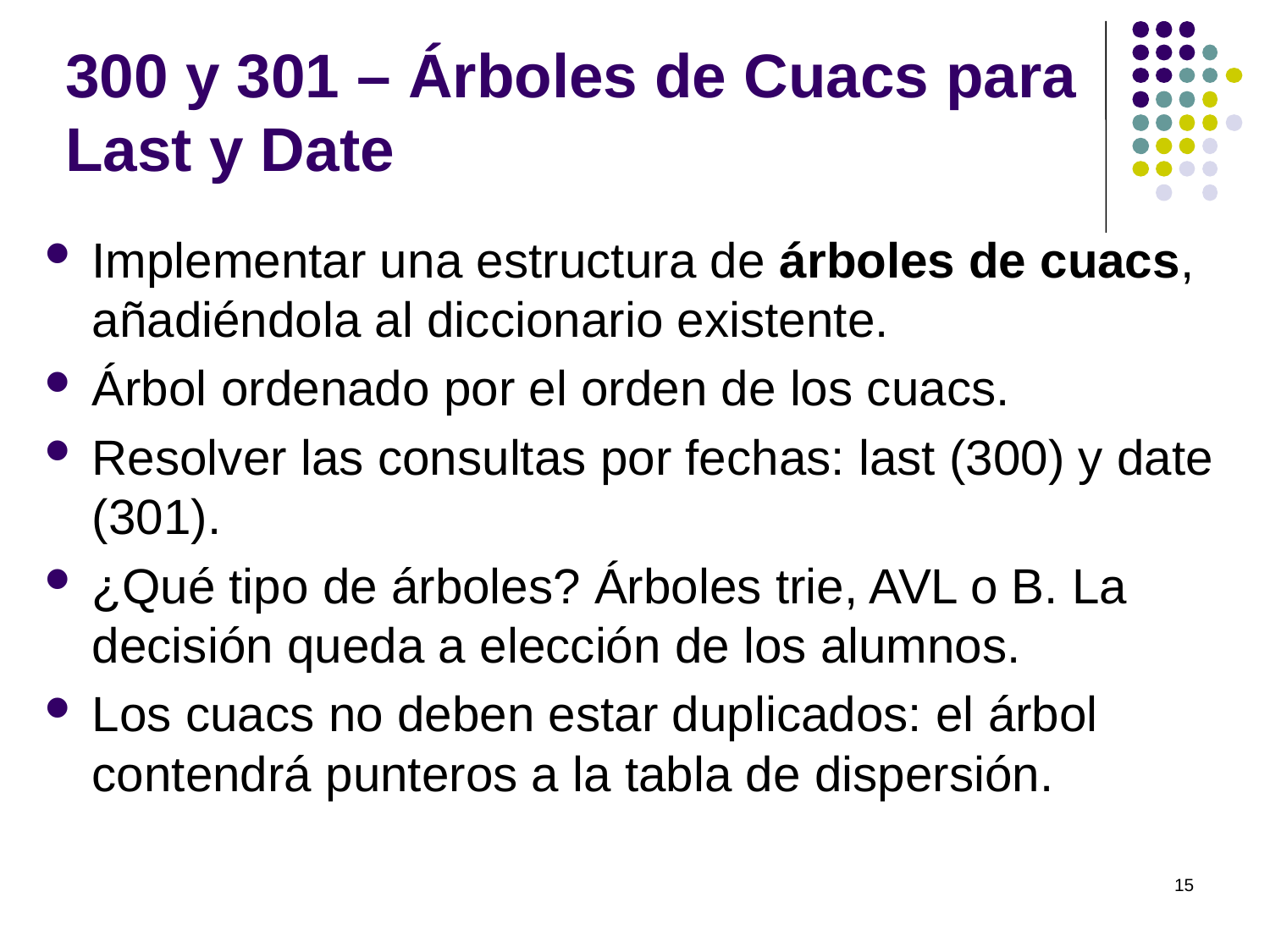

# 300 y 301 – Árboles de Cuacs para Last y Date
Implementar una estructura de árboles de cuacs, añadiéndola al diccionario existente.
Árbol ordenado por el orden de los cuacs.
Resolver las consultas por fechas: last (300) y date (301).
¿Qué tipo de árboles? Árboles trie, AVL o B. La decisión queda a elección de los alumnos.
Los cuacs no deben estar duplicados: el árbol contendrá punteros a la tabla de dispersión.
15